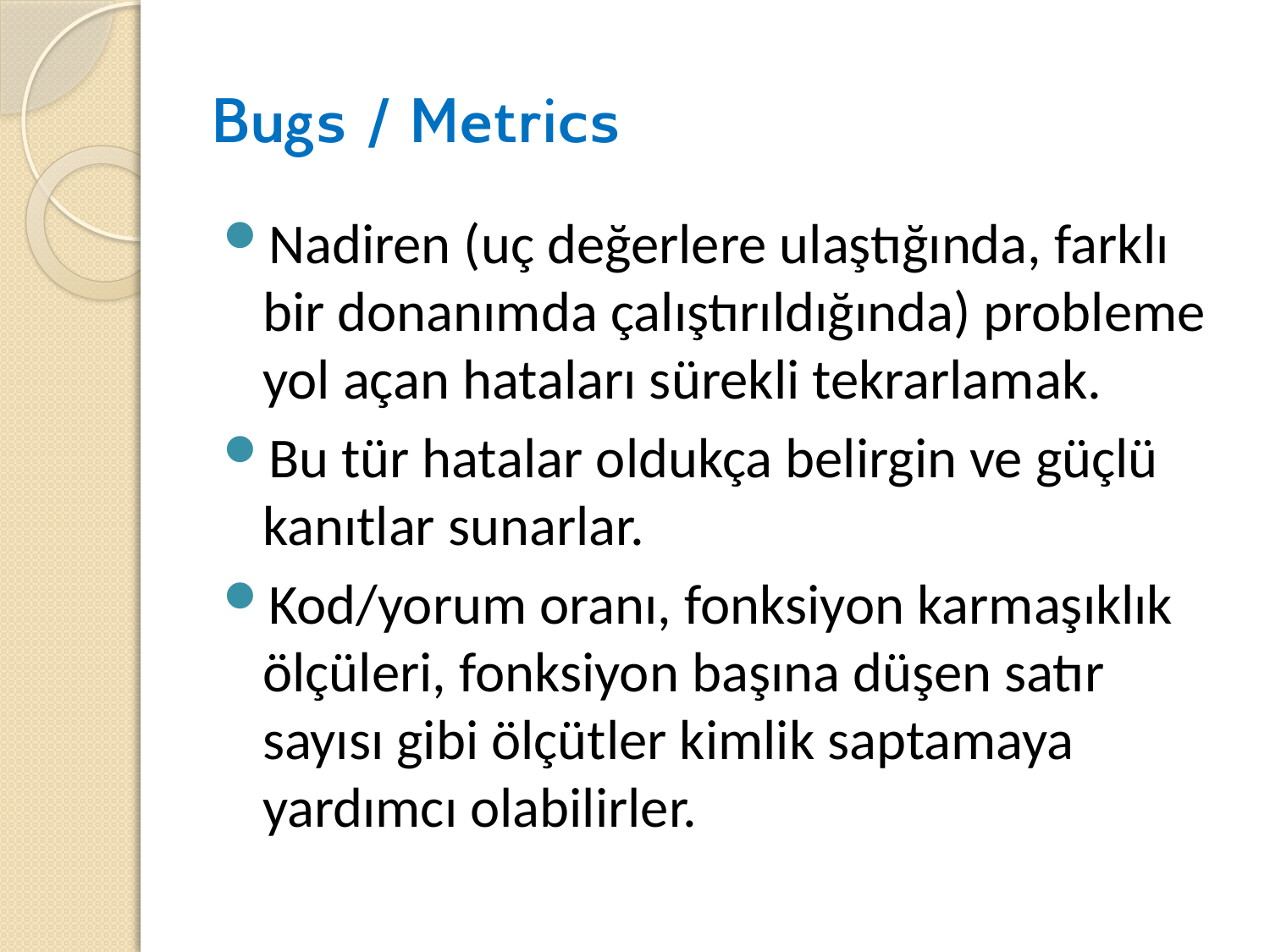

# Bugs / Metrics
Nadiren (uç değerlere ulaştığında, farklı bir donanımda çalıştırıldığında) probleme yol açan hataları sürekli tekrarlamak.
Bu tür hatalar oldukça belirgin ve güçlü kanıtlar sunarlar.
Kod/yorum oranı, fonksiyon karmaşıklık ölçüleri, fonksiyon başına düşen satır sayısı gibi ölçütler kimlik saptamaya yardımcı olabilirler.